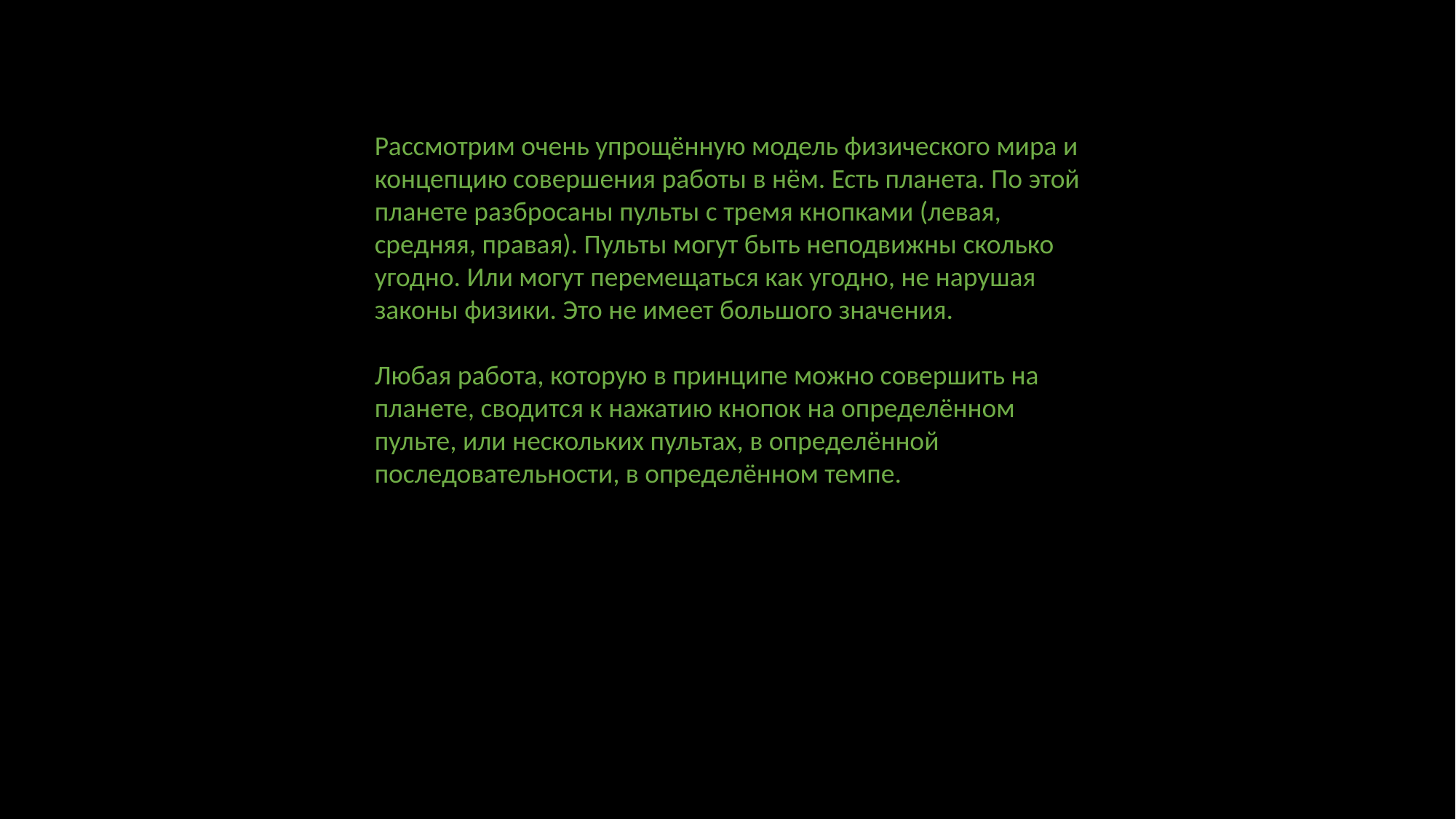

Рассмотрим очень упрощённую модель физического мира и концепцию совершения работы в нём. Есть планета. По этой планете разбросаны пульты с тремя кнопками (левая, средняя, правая). Пульты могут быть неподвижны сколько угодно. Или могут перемещаться как угодно, не нарушая законы физики. Это не имеет большого значения.

Любая работа, которую в принципе можно совершить на планете, сводится к нажатию кнопок на определённом пульте, или нескольких пультах, в определённой последовательности, в определённом темпе.